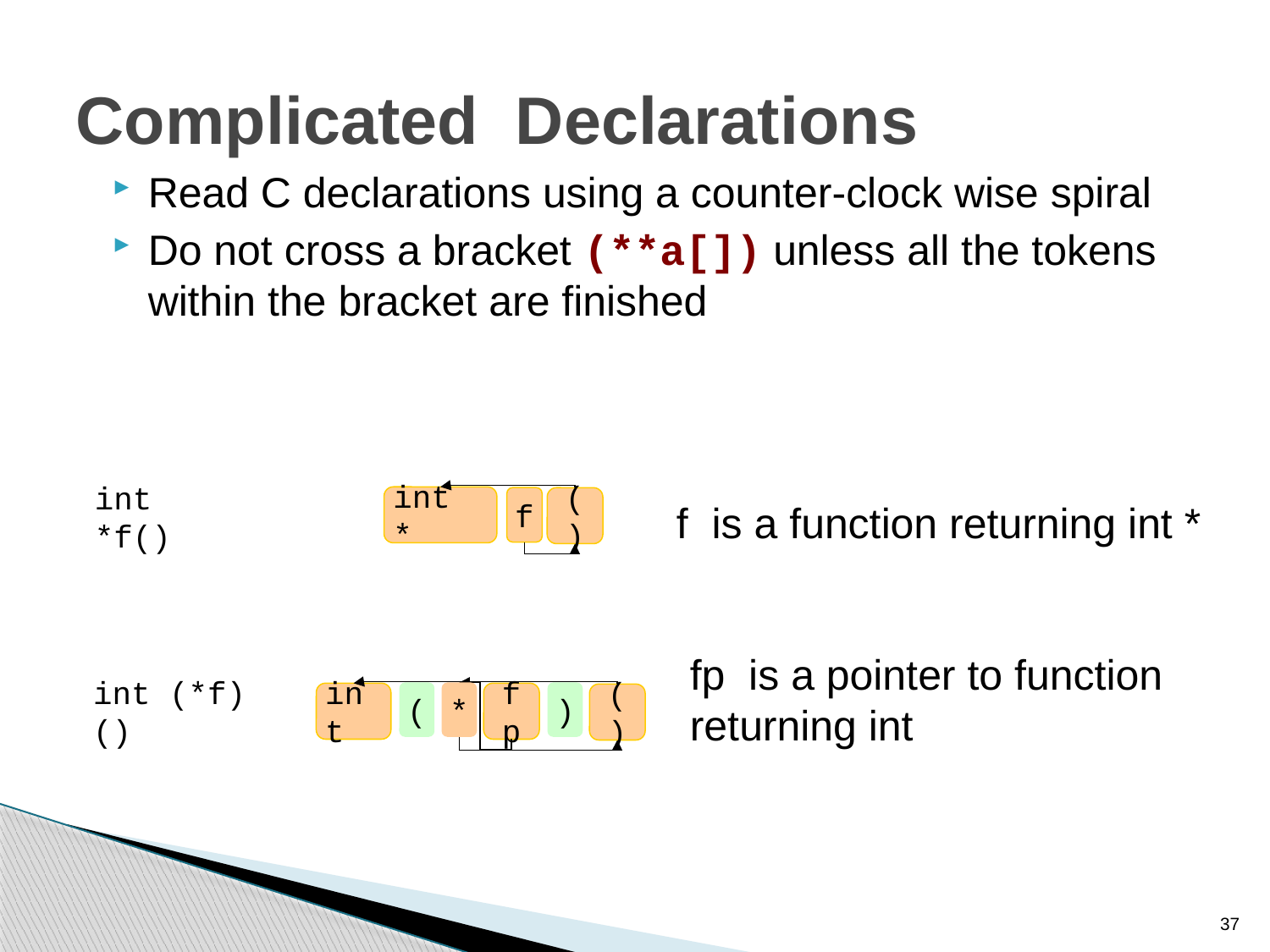

# Complicated  Declarations
Read C declarations using a counter-clock wise spiral
Do not cross a bracket (**a[]) unless all the tokens within the bracket are finished
f  is a function returning int *
int *
f
()
int *f()
fp  is a pointer to function returning int
int (*f)()
int
(
*
fp
)
()
37